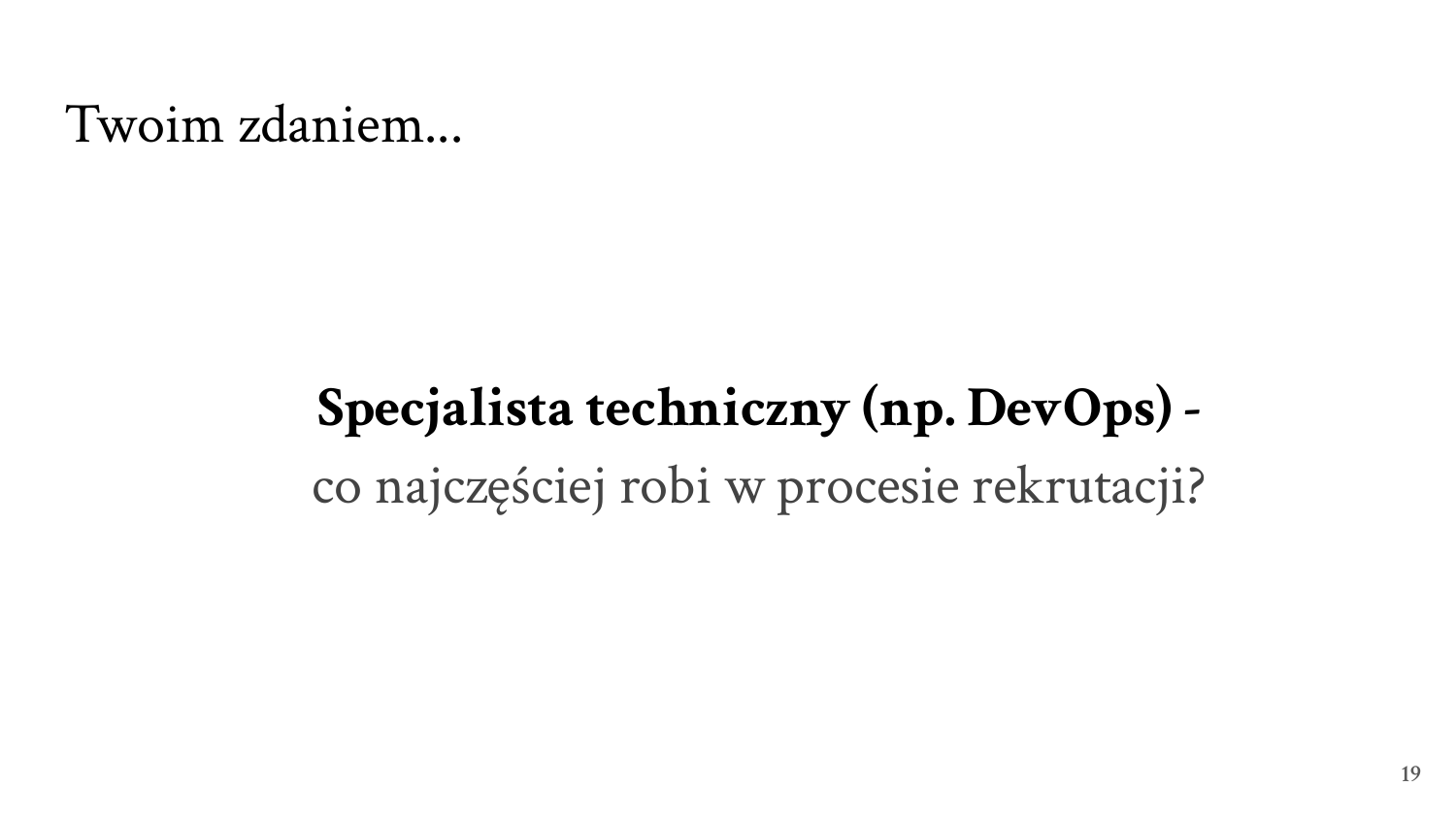

# Twoim zdaniem...

Specjalista techniczny (np. DevOps) - co najczęściej robi w procesie rekrutacji?
19